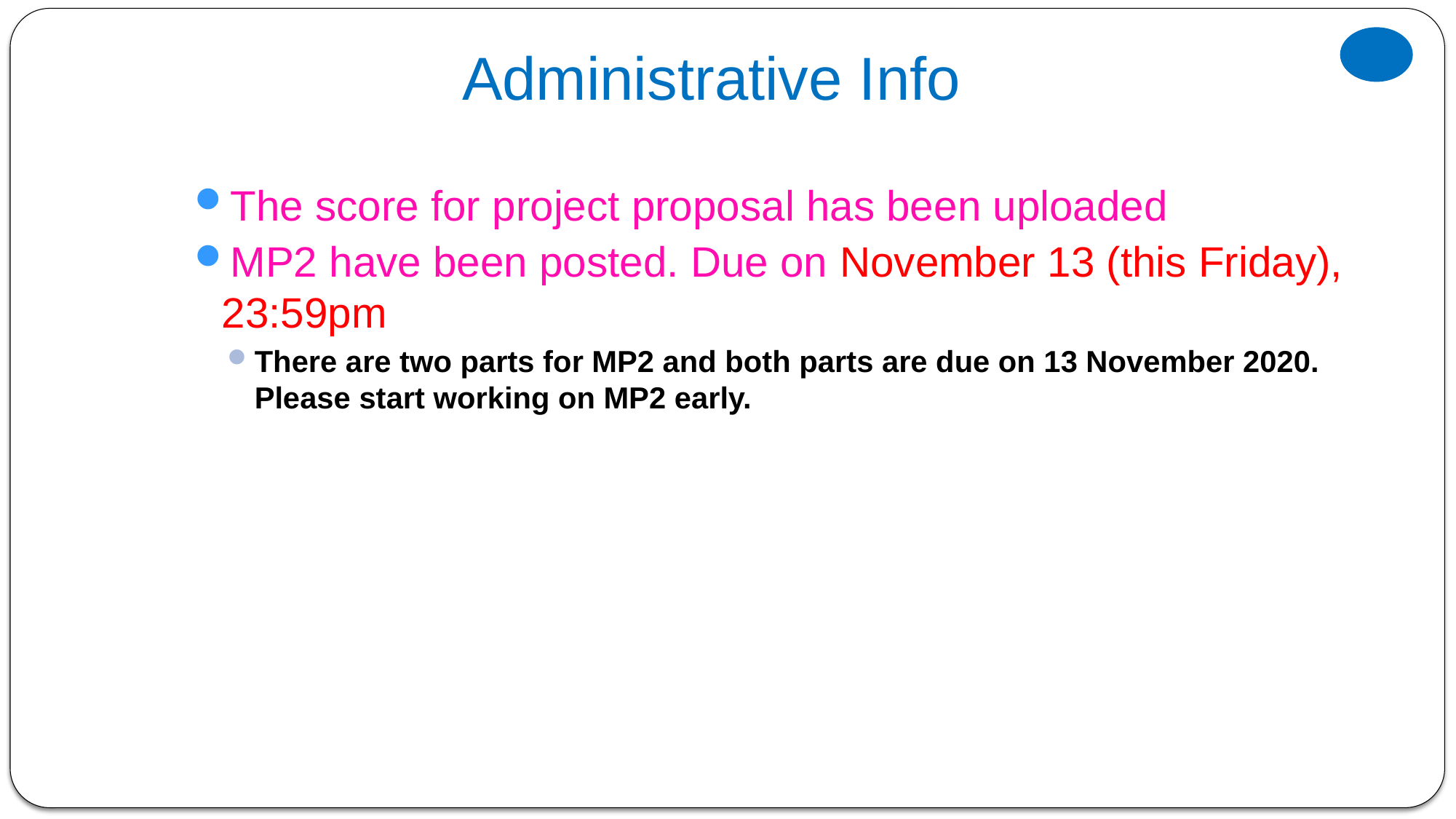

# Administrative Info
2
The score for project proposal has been uploaded
MP2 have been posted. Due on November 13 (this Friday), 23:59pm
There are two parts for MP2 and both parts are due on 13 November 2020. Please start working on MP2 early.